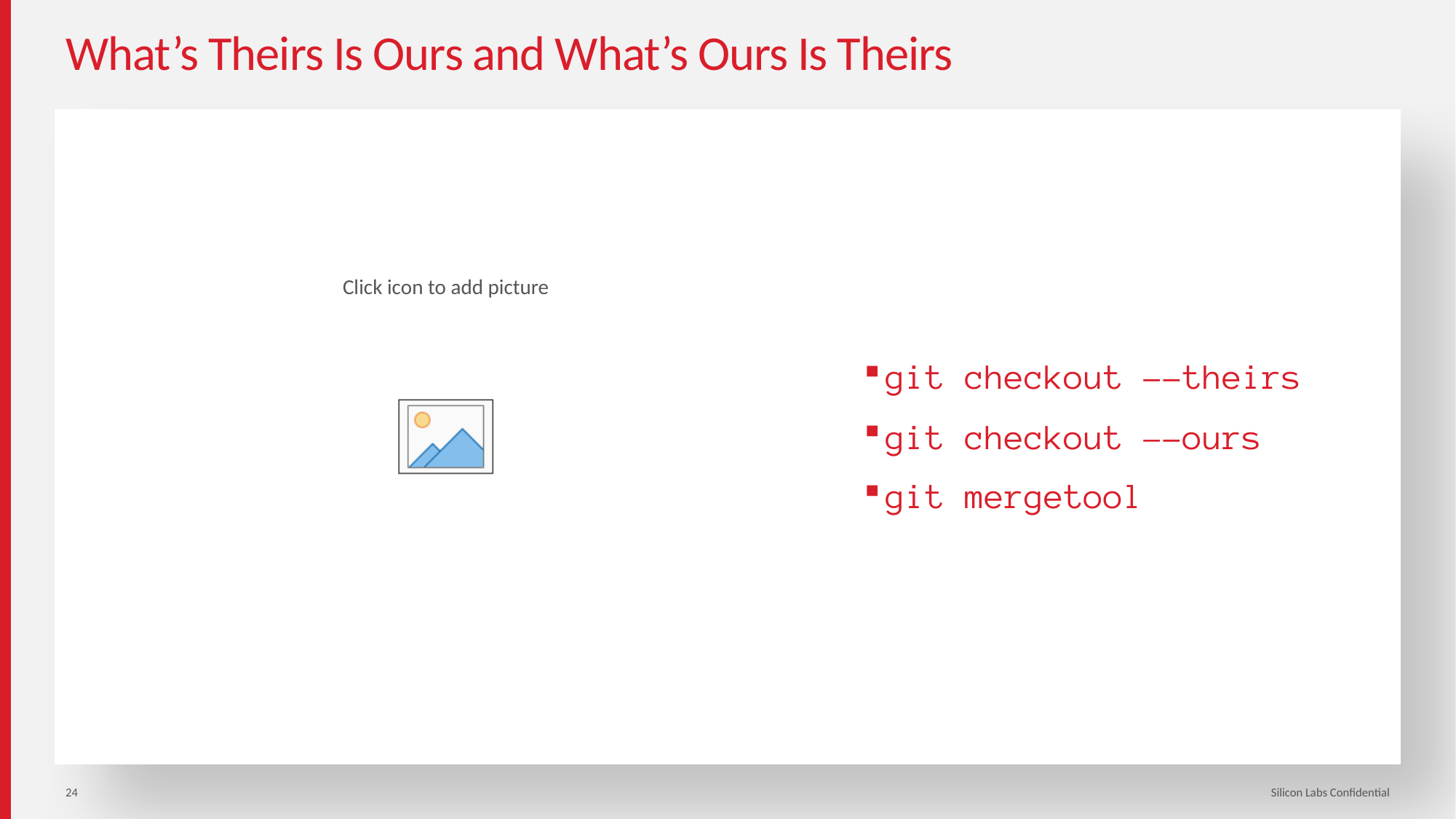

# What’s Theirs Is Ours and What’s Ours Is Theirs

git checkout --theirs
git checkout –-ours
git mergetool
24
Silicon Labs Confidential